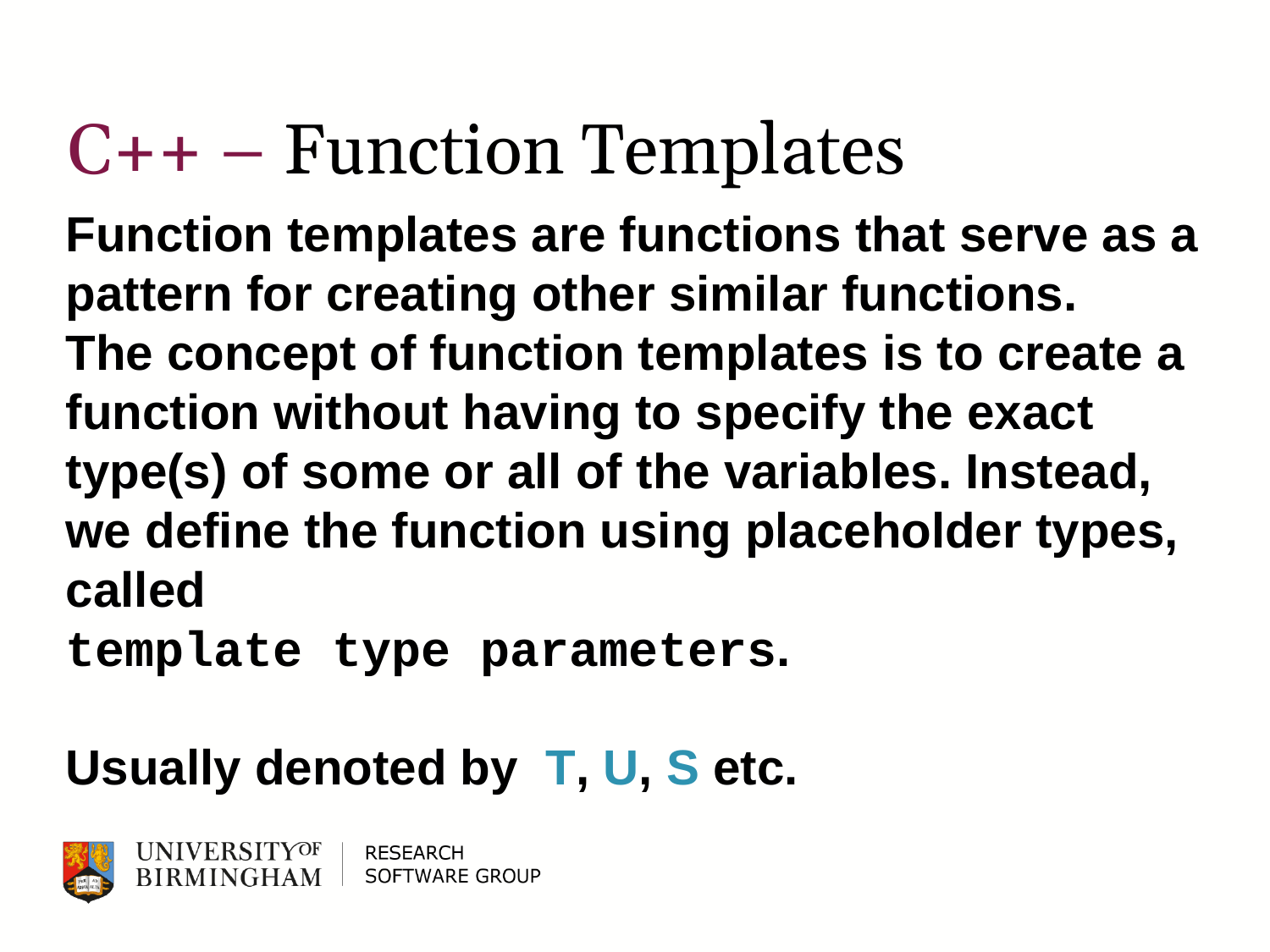

# C++ – Function Templates
Function templates are functions that serve as a pattern for creating other similar functions.
The concept of function templates is to create a function without having to specify the exact type(s) of some or all of the variables. Instead, we define the function using placeholder types, called
template type parameters.

Usually denoted by  T, U, S etc.